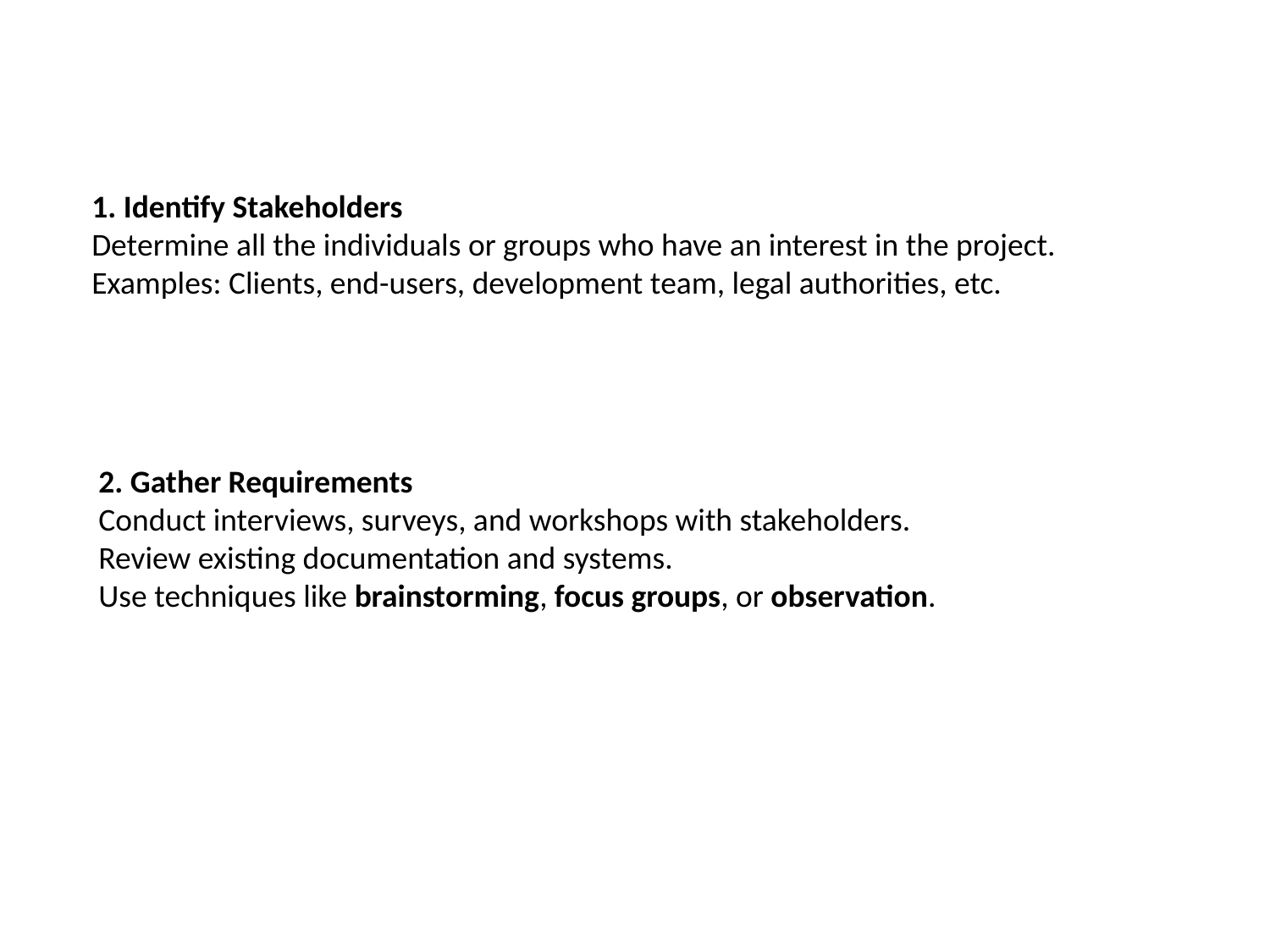

1. Identify Stakeholders
Determine all the individuals or groups who have an interest in the project.
Examples: Clients, end-users, development team, legal authorities, etc.
2. Gather Requirements
Conduct interviews, surveys, and workshops with stakeholders.
Review existing documentation and systems.
Use techniques like brainstorming, focus groups, or observation.